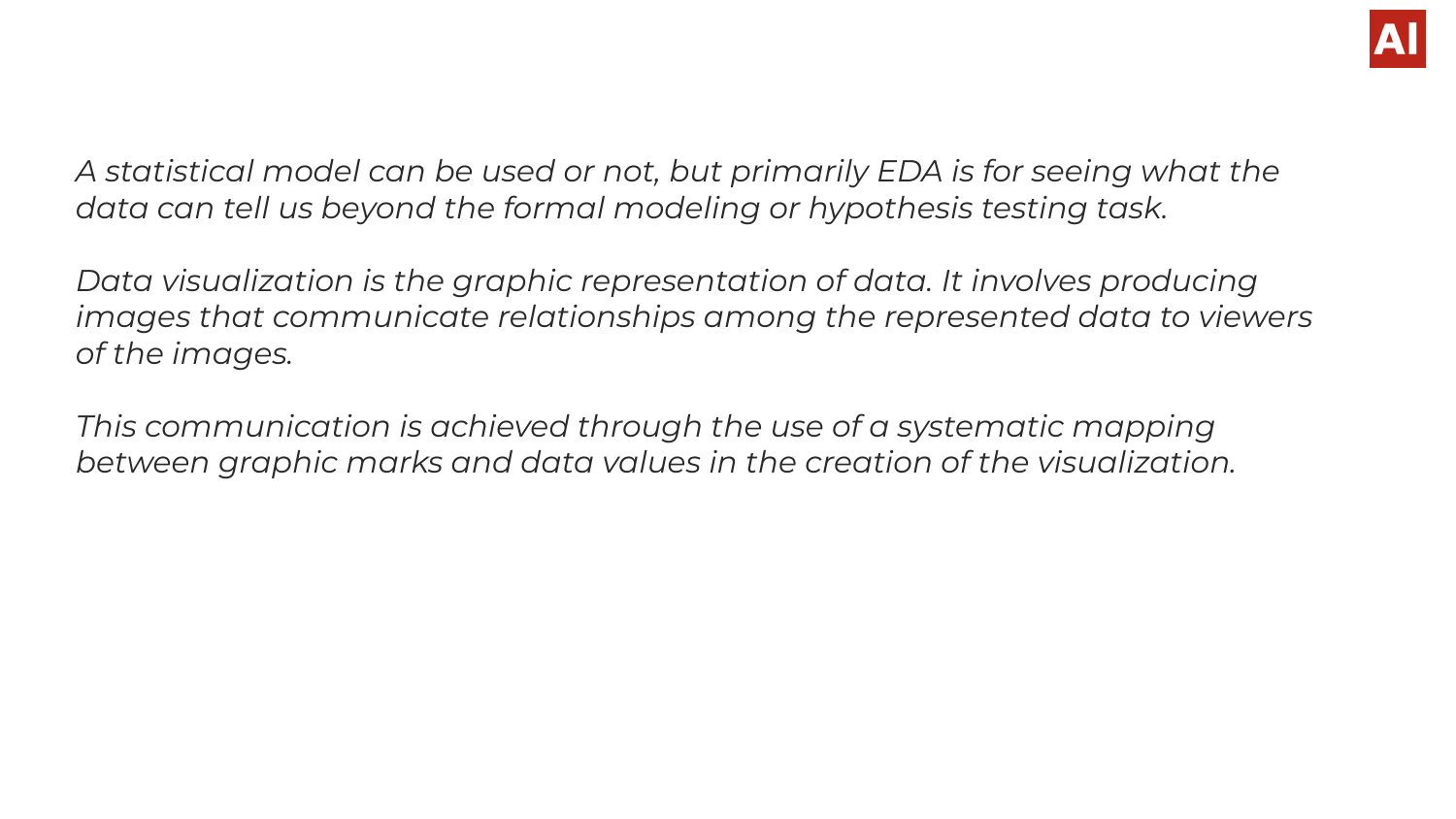

A statistical model can be used or not, but primarily EDA is for seeing what the data can tell us beyond the formal modeling or hypothesis testing task.

Data visualization is the graphic representation of data. It involves producing images that communicate relationships among the represented data to viewers of the images.

This communication is achieved through the use of a systematic mapping between graphic marks and data values in the creation of the visualization.